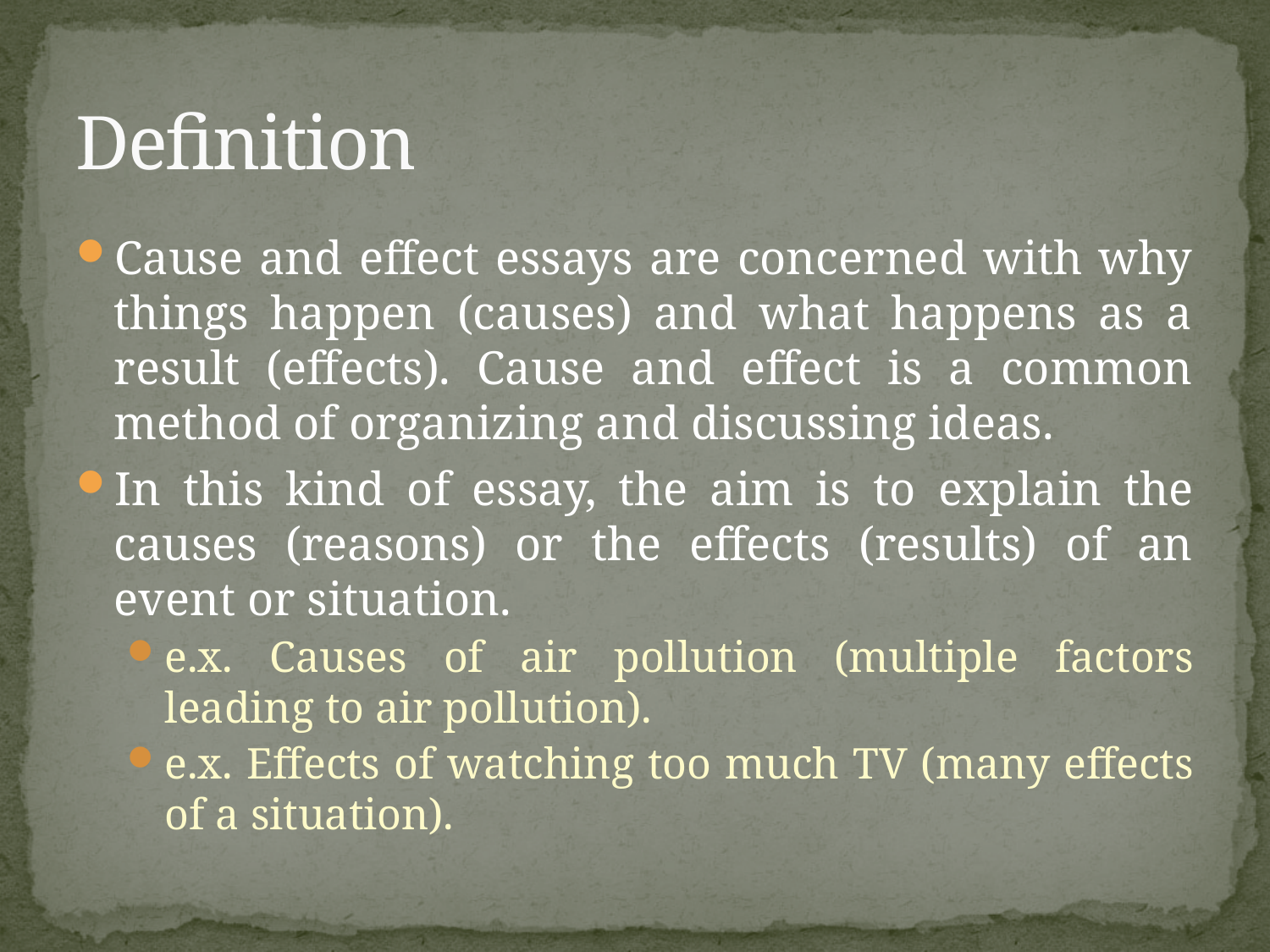

# Definition
Cause and effect essays are concerned with why things happen (causes) and what happens as a result (effects). Cause and effect is a common method of organizing and discussing ideas.
In this kind of essay, the aim is to explain the causes (reasons) or the effects (results) of an event or situation.
e.x. Causes of air pollution (multiple factors leading to air pollution).
e.x. Effects of watching too much TV (many effects of a situation).